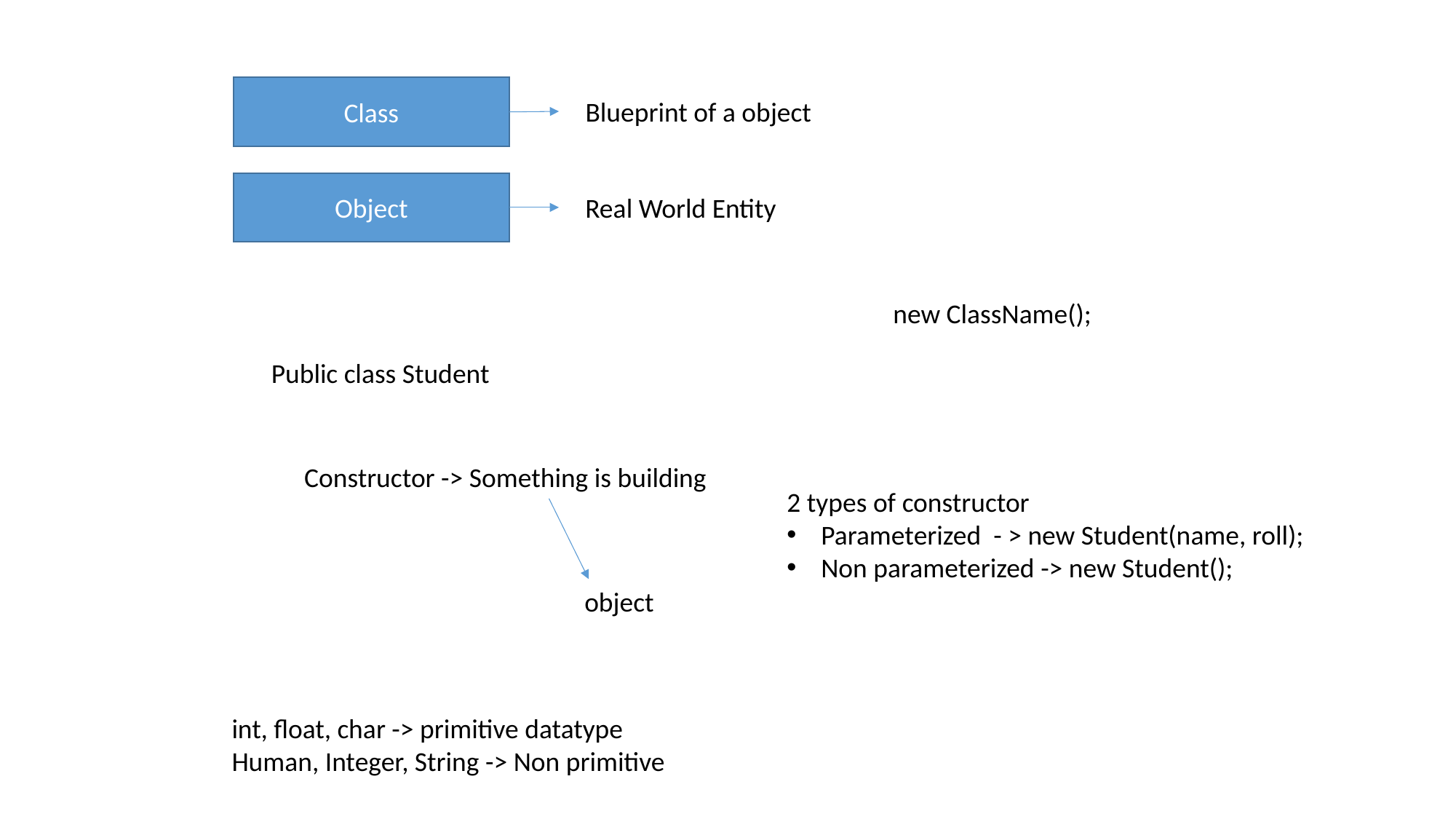

Class
Blueprint of a object
Object
Real World Entity
new ClassName();
Public class Student
Constructor -> Something is building
2 types of constructor
Parameterized  - > new Student(name, roll);
Non parameterized -> new Student();

object
int, float, char -> primitive datatype
Human, Integer, String -> Non primitive